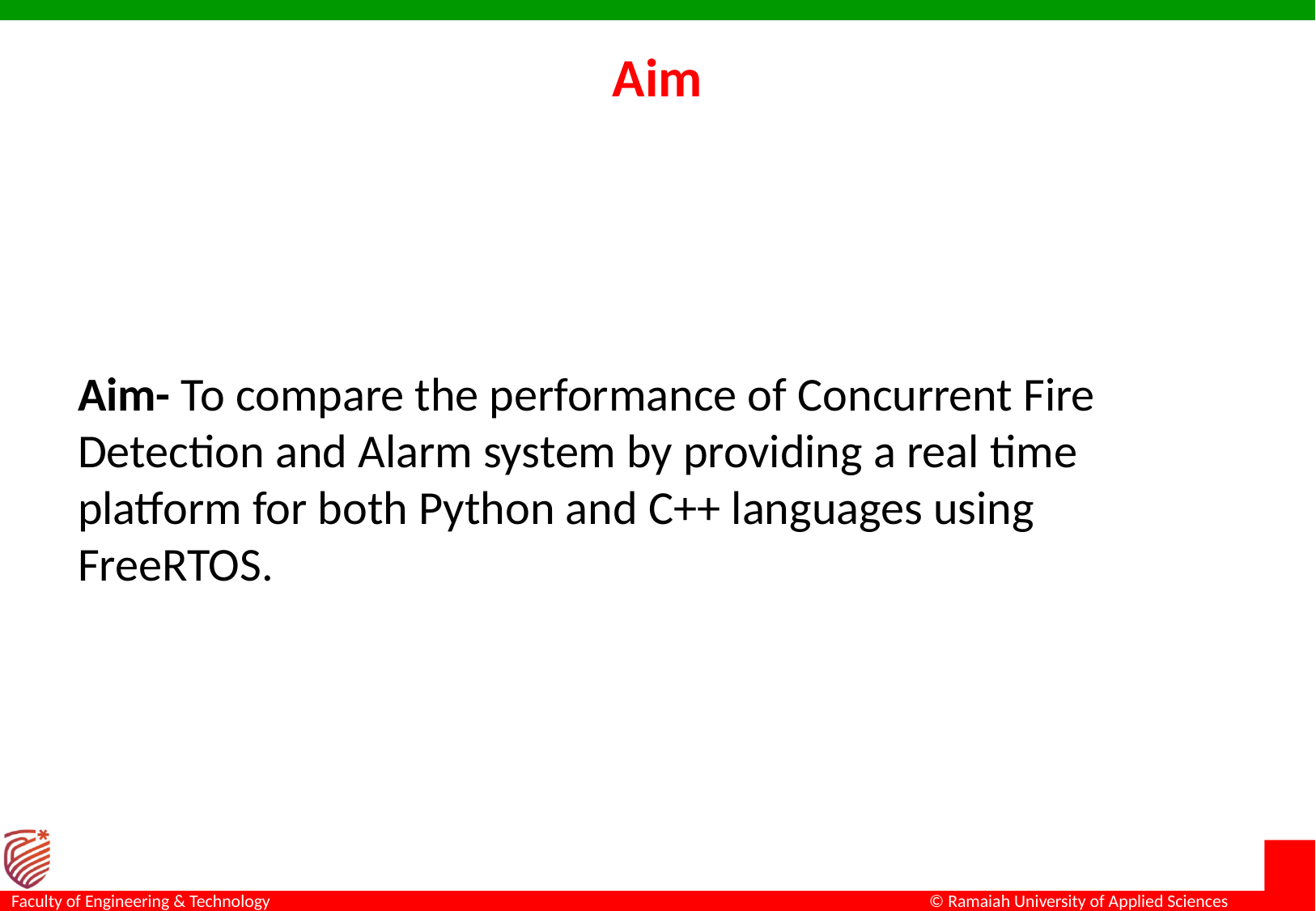

# Aim

Aim- To compare the performance of Concurrent Fire Detection and Alarm system by providing a real time platform for both Python and C++ languages using FreeRTOS.